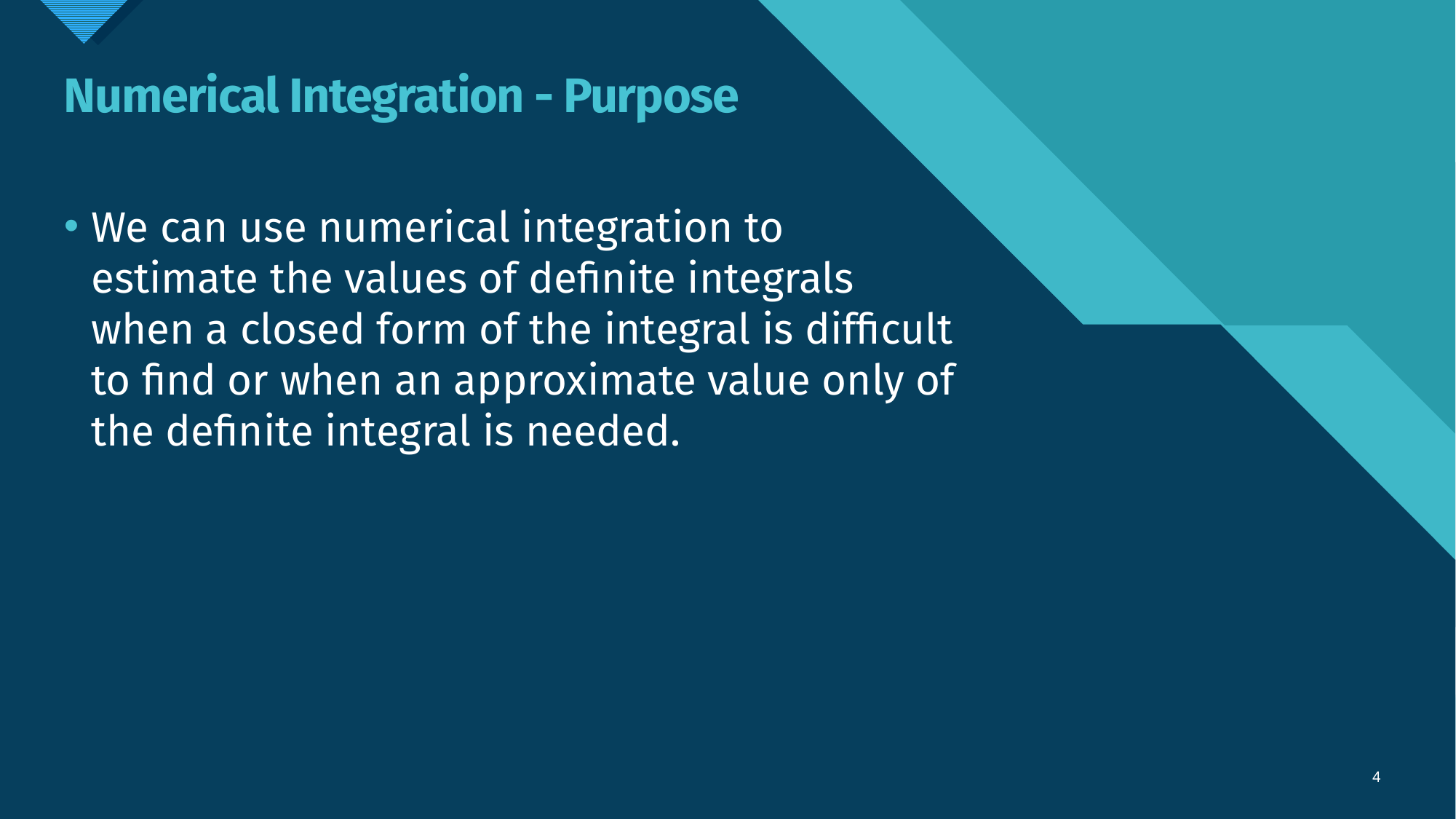

# Numerical Integration - Purpose
We can use numerical integration to estimate the values of definite integrals when a closed form of the integral is difficult to find or when an approximate value only of the definite integral is needed.
4